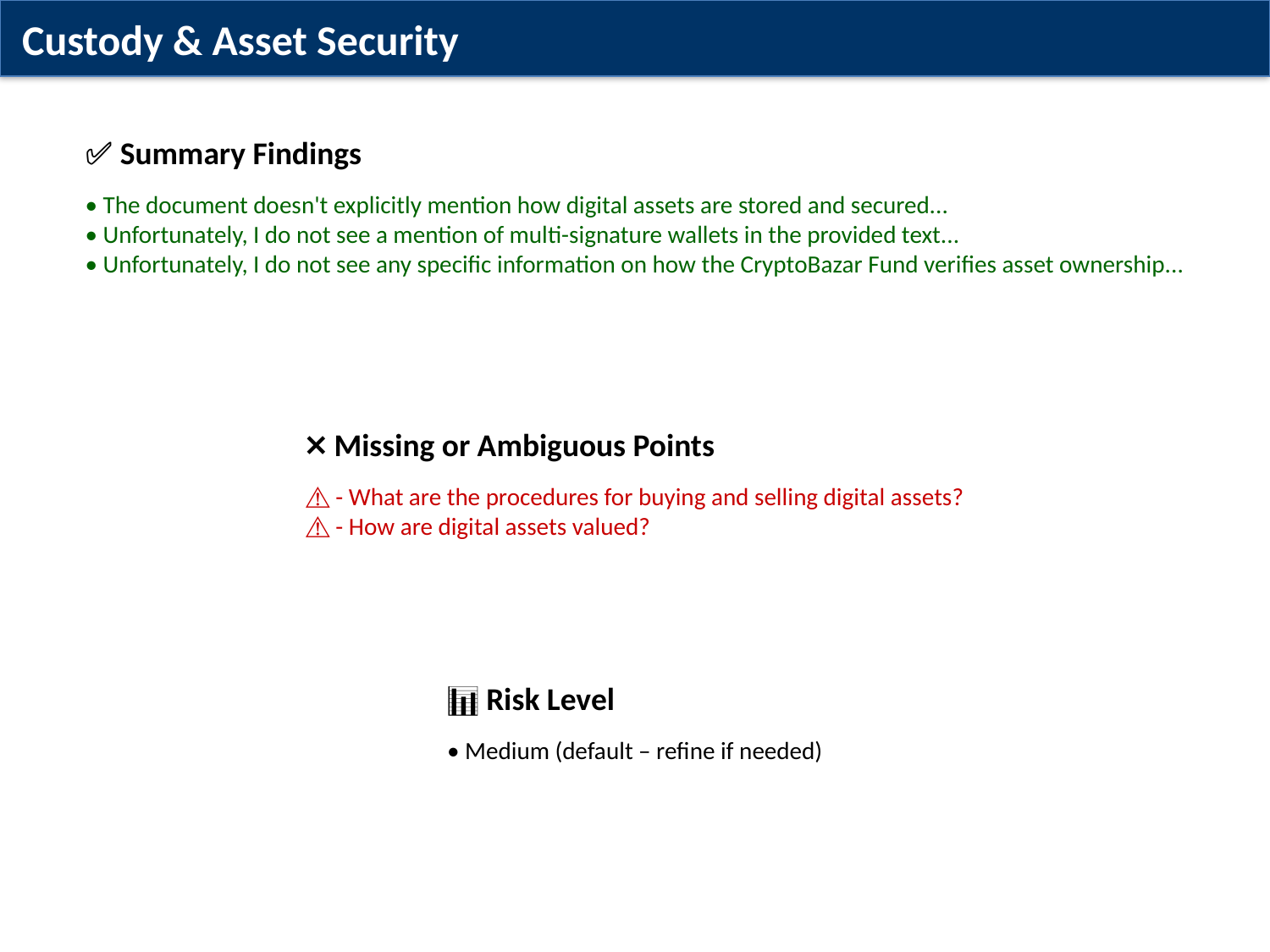

Custody & Asset Security
✅ Summary Findings
• The document doesn't explicitly mention how digital assets are stored and secured...
• Unfortunately, I do not see a mention of multi-signature wallets in the provided text...
• Unfortunately, I do not see any specific information on how the CryptoBazar Fund verifies asset ownership...
❌ Missing or Ambiguous Points
⚠️ - What are the procedures for buying and selling digital assets?
⚠️ - How are digital assets valued?
📊 Risk Level
• Medium (default – refine if needed)